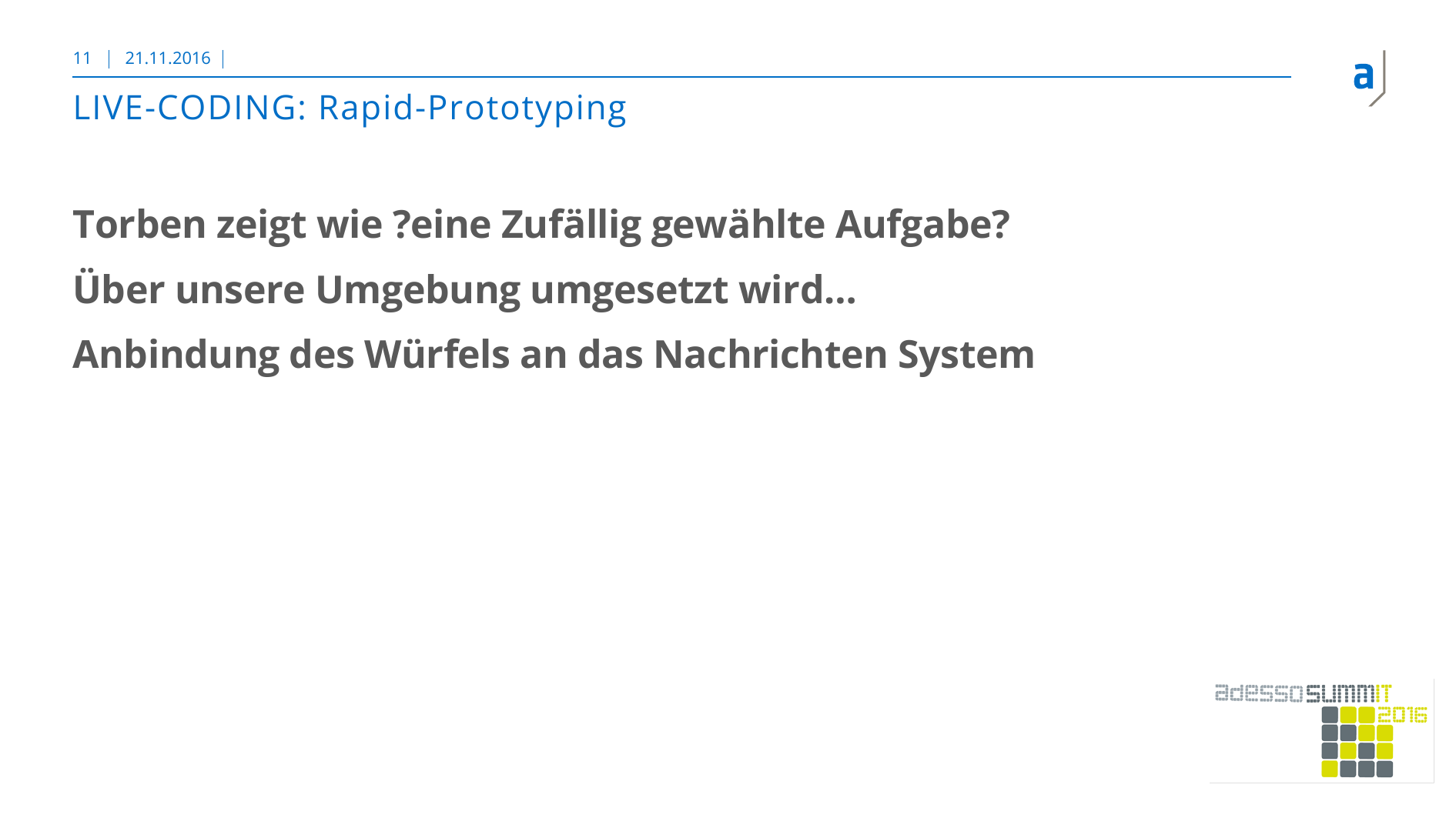

11
21.11.2016

# LIVE-CODING: Rapid-Prototyping
Torben zeigt wie ?eine Zufällig gewählte Aufgabe?
Über unsere Umgebung umgesetzt wird…
Anbindung des Würfels an das Nachrichten System